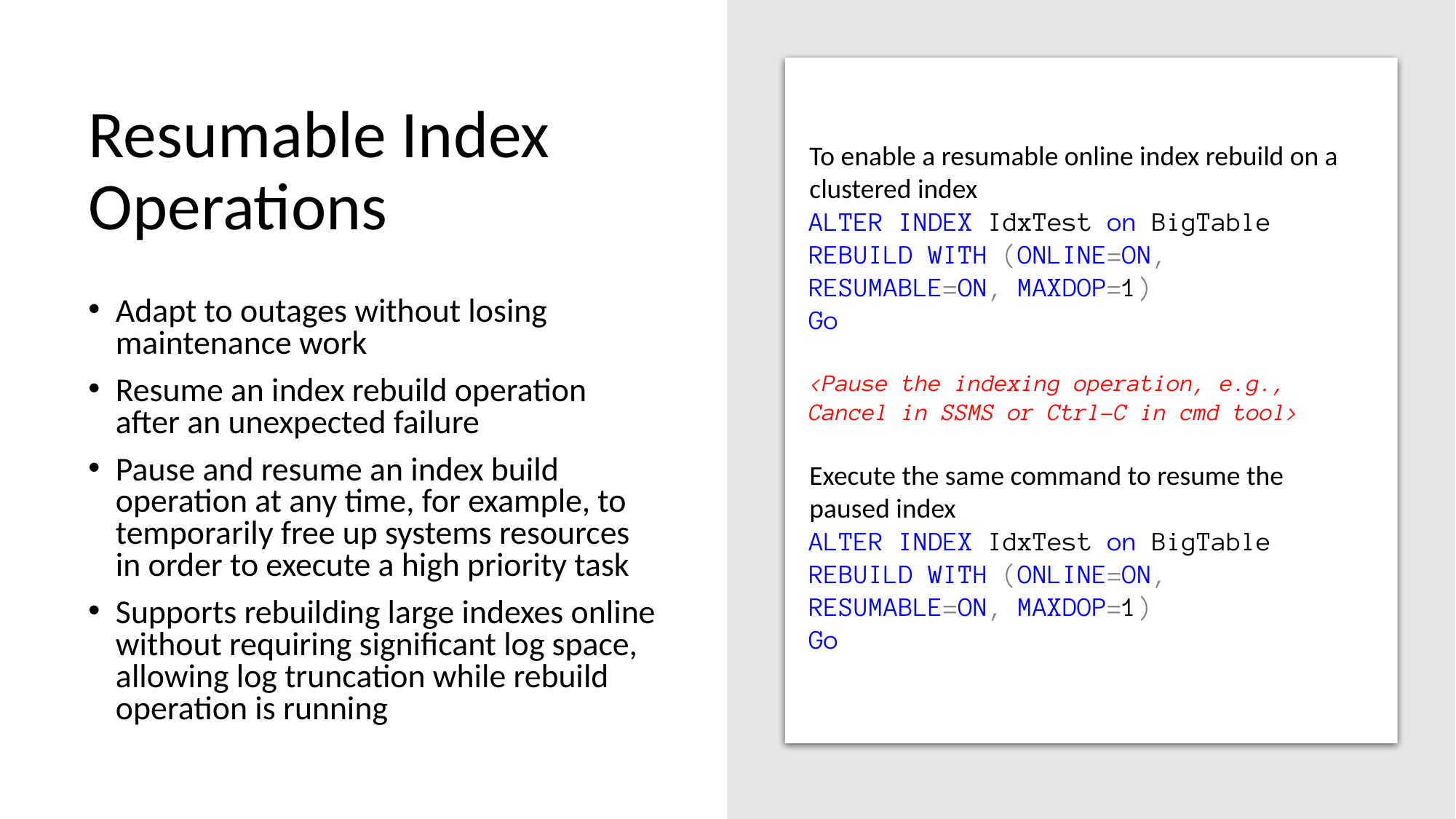

# Resumable Index Operations
To enable a resumable online index rebuild on a clustered index
ALTER INDEX IdxTest on BigTable REBUILD WITH (ONLINE=ON, RESUMABLE=ON, MAXDOP=1)
Go

<Pause the indexing operation, e.g.,
Cancel in SSMS or Ctrl-C in cmd tool>

Execute the same command to resume the paused index
ALTER INDEX IdxTest on BigTable REBUILD WITH (ONLINE=ON, RESUMABLE=ON, MAXDOP=1)
Go
Adapt to outages without losing maintenance work
Resume an index rebuild operation after an unexpected failure
Pause and resume an index build operation at any time, for example, to temporarily free up systems resources in order to execute a high priority task
Supports rebuilding large indexes online without requiring significant log space, allowing log truncation while rebuild operation is running